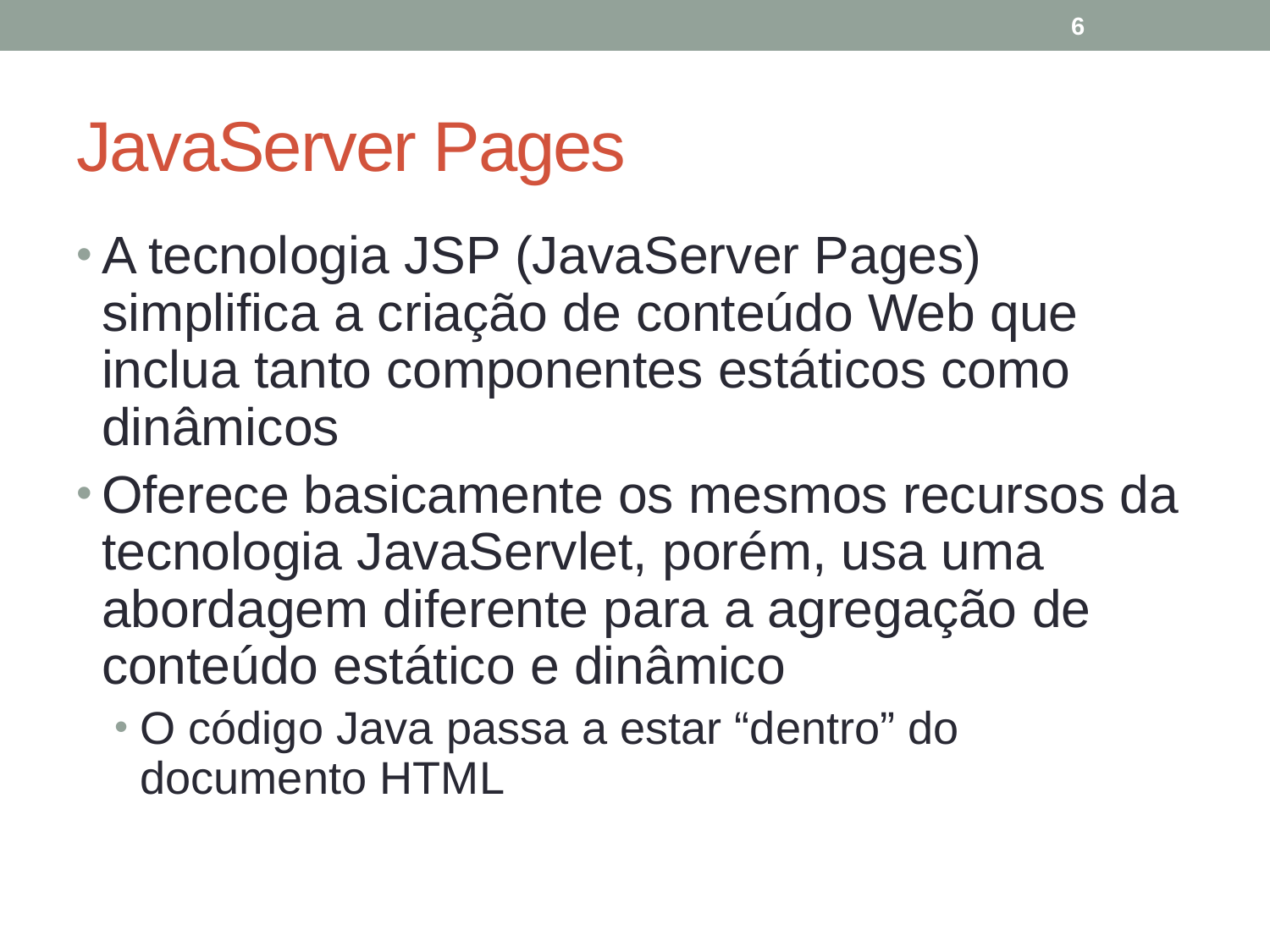

6
# JavaServer Pages
A tecnologia JSP (JavaServer Pages) simplifica a criação de conteúdo Web que inclua tanto componentes estáticos como dinâmicos
Oferece basicamente os mesmos recursos da tecnologia JavaServlet, porém, usa uma abordagem diferente para a agregação de conteúdo estático e dinâmico
O código Java passa a estar “dentro” do documento HTML